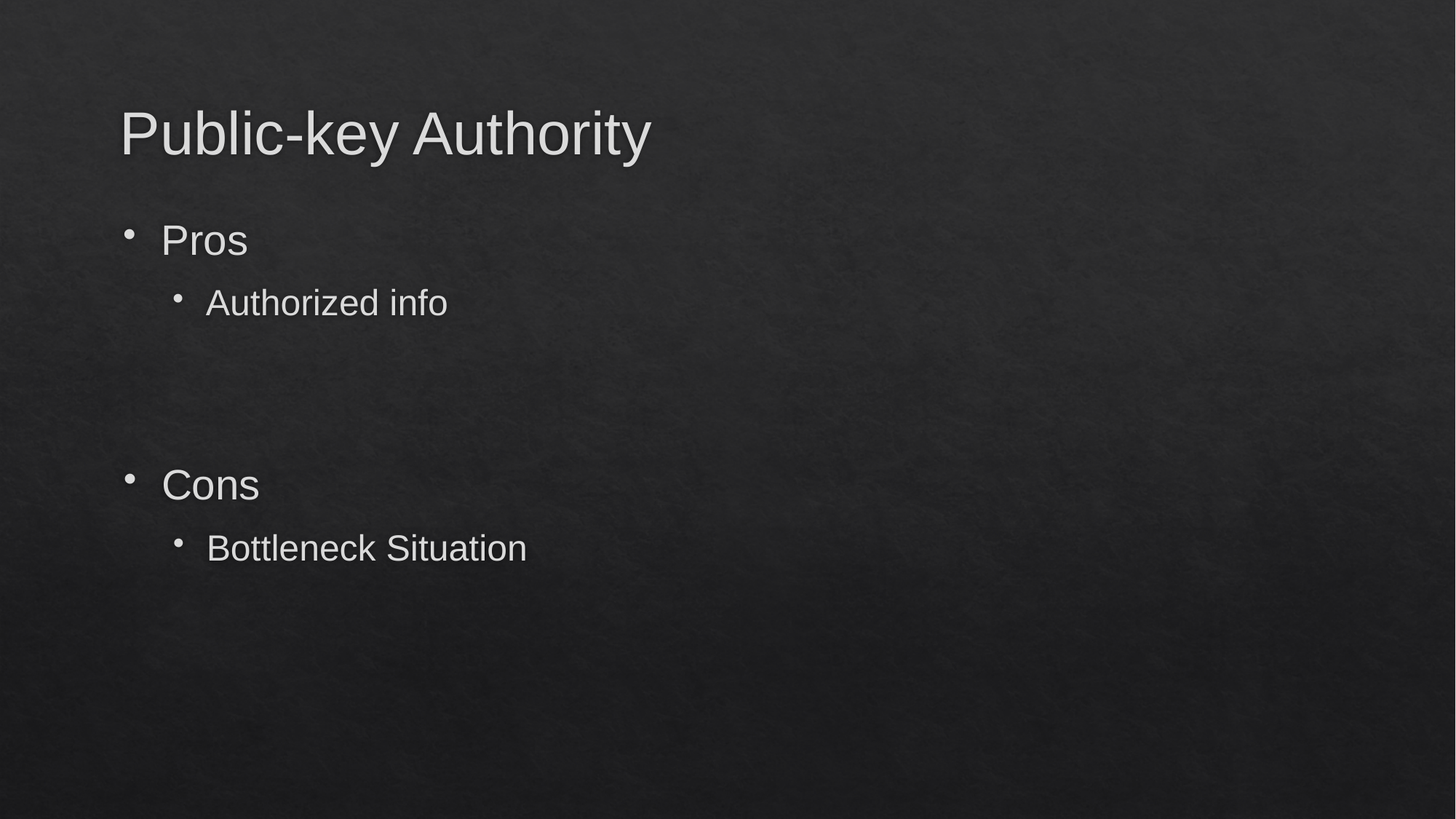

# Public-key Authority
Pros
Authorized info
Cons
Bottleneck Situation